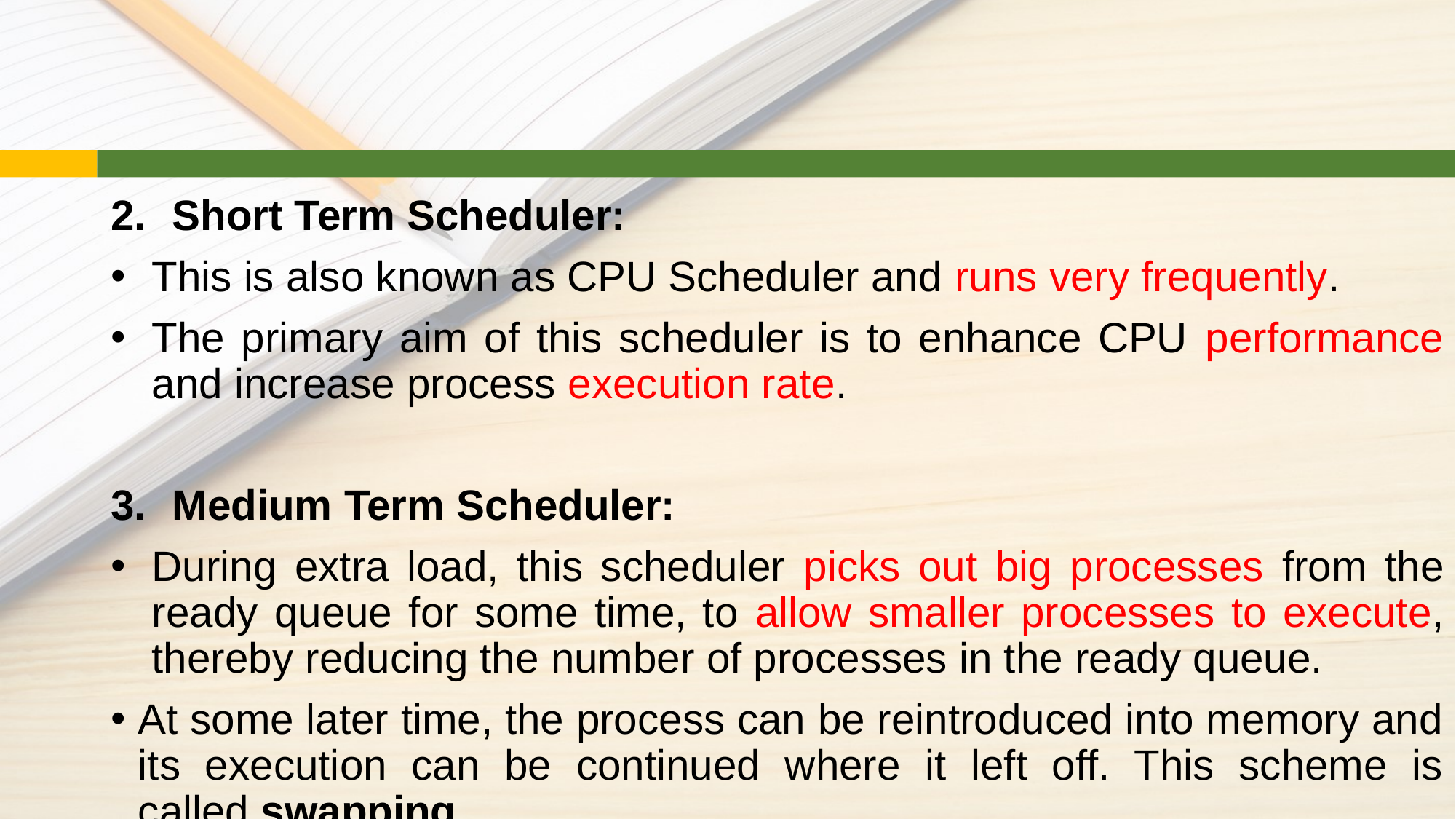

#
Short Term Scheduler:
This is also known as CPU Scheduler and runs very frequently.
The primary aim of this scheduler is to enhance CPU performance and increase process execution rate.

Medium Term Scheduler:
During extra load, this scheduler picks out big processes from the ready queue for some time, to allow smaller processes to execute, thereby reducing the number of processes in the ready queue.
At some later time, the process can be reintroduced into memory and its execution can be continued where it left off. This scheme is called swapping.